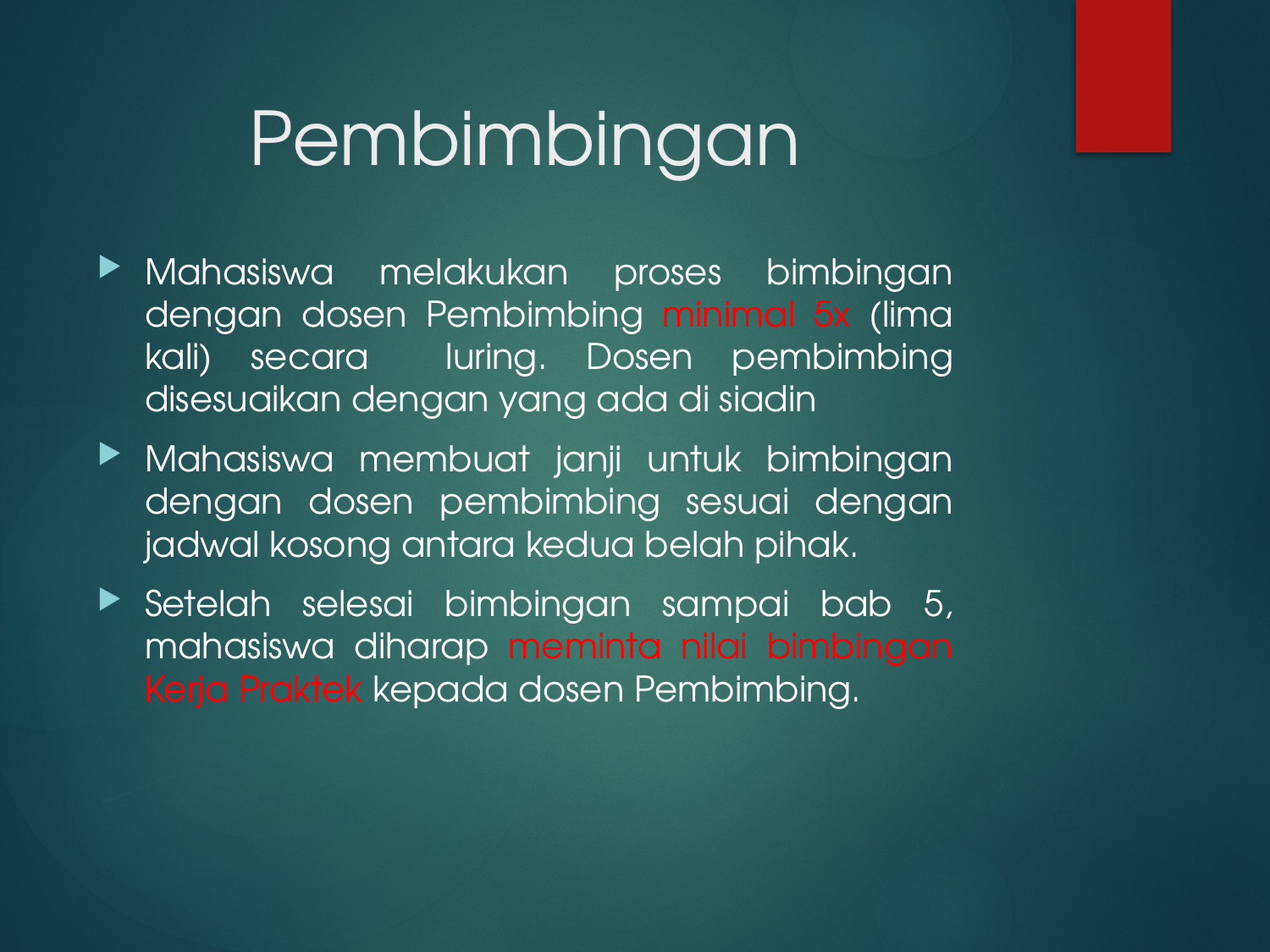

# Pembimbingan
Mahasiswa melakukan proses bimbingan dengan dosen Pembimbing minimal 5x (lima kali) secara  luring. Dosen pembimbing disesuaikan dengan yang ada di siadin
Mahasiswa membuat janji untuk bimbingan dengan dosen pembimbing sesuai dengan jadwal kosong antara kedua belah pihak.
Setelah selesai bimbingan sampai bab 5, mahasiswa diharap meminta nilai bimbingan Kerja Praktek kepada dosen Pembimbing.